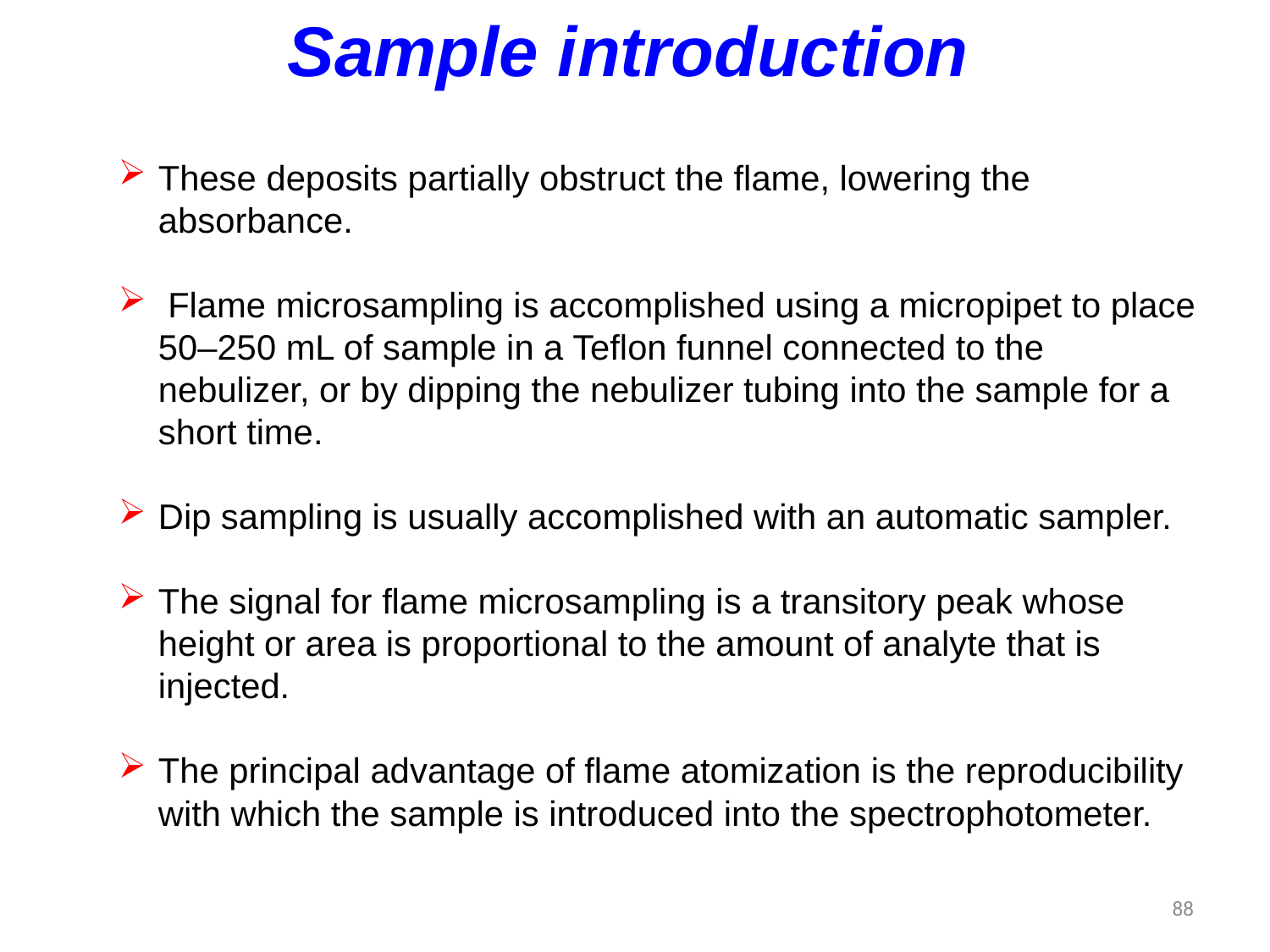

Sample introduction
These deposits partially obstruct the flame, lowering the absorbance.

 Flame microsampling is accomplished using a micropipet to place 50–250 mL of sample in a Teflon funnel connected to the
	nebulizer, or by dipping the nebulizer tubing into the sample for a short time.

Dip sampling is usually accomplished with an automatic sampler.

The signal for flame microsampling is a transitory peak whose height or area is proportional to the amount of analyte that is injected.

The principal advantage of flame atomization is the reproducibility with which the sample is introduced into the spectrophotometer.

88